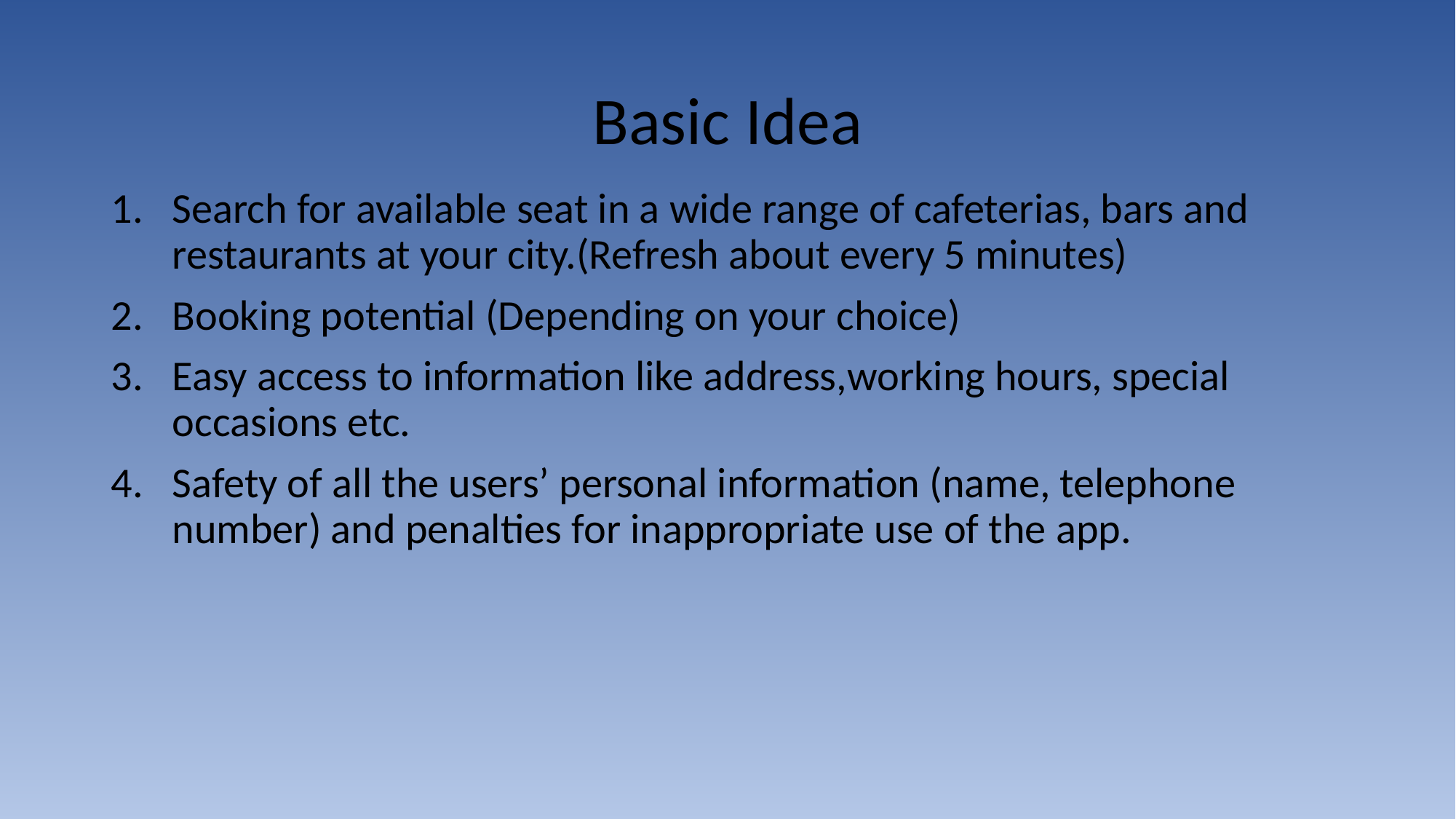

# Basic Idea
Search for available seat in a wide range of cafeterias, bars and restaurants at your city.(Refresh about every 5 minutes)
Booking potential (Depending on your choice)
Easy access to information like address,working hours, special occasions etc.
Safety of all the users’ personal information (name, telephone number) and penalties for inappropriate use of the app.